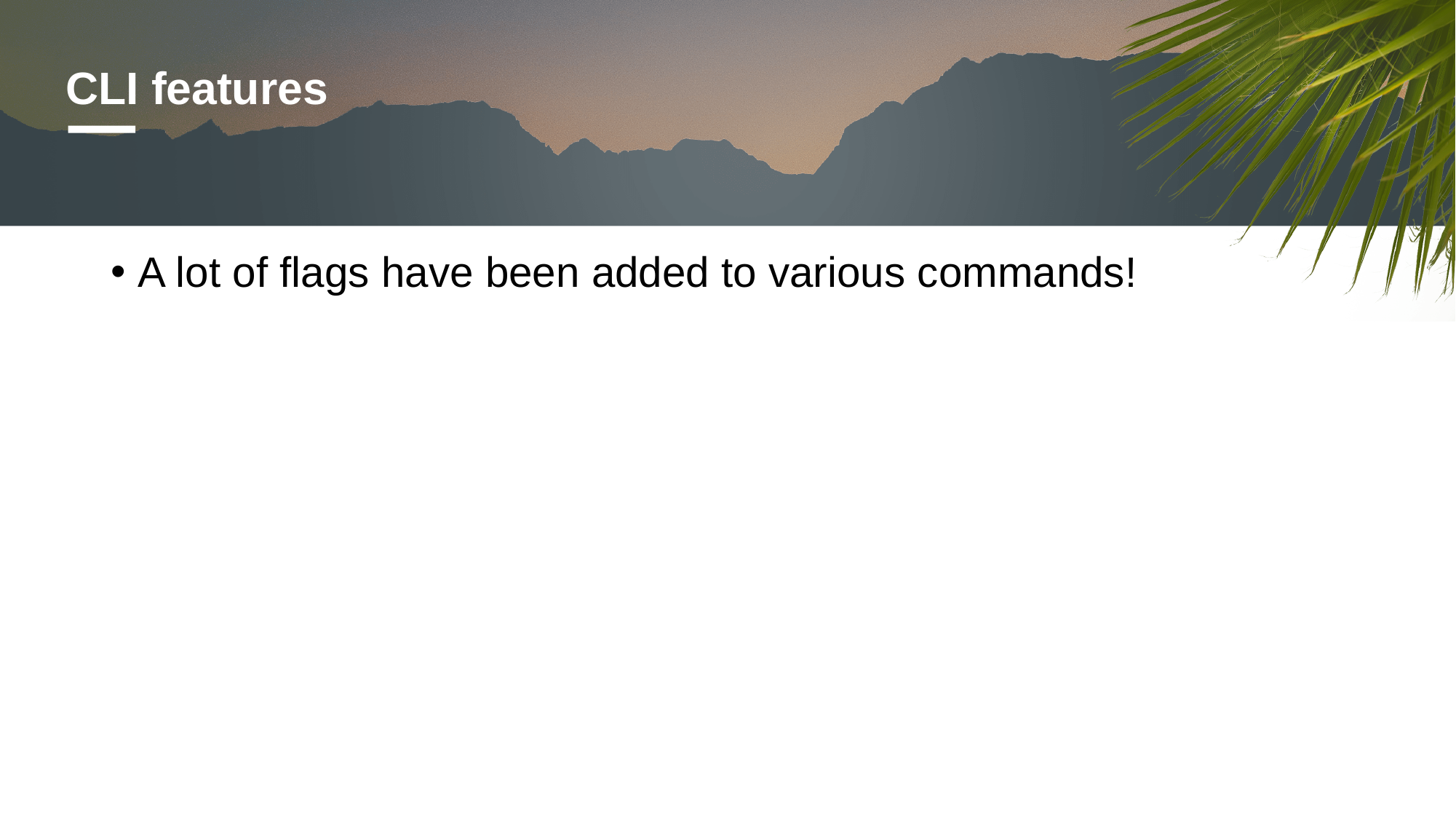

# CLI features
A lot of flags have been added to various commands!